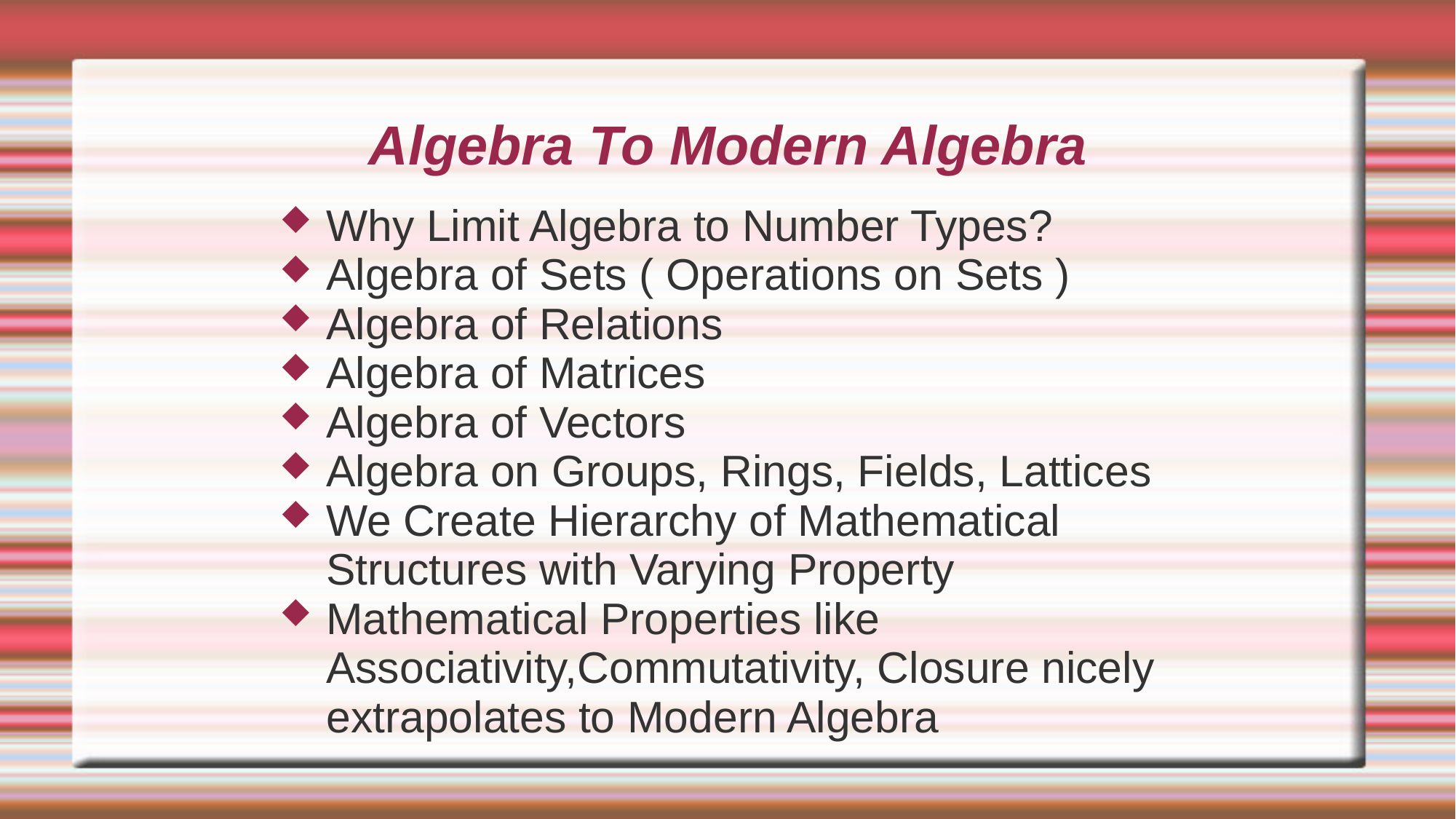

# Algebra To Modern Algebra
Why Limit Algebra to Number Types?
Algebra of Sets ( Operations on Sets )
Algebra of Relations
Algebra of Matrices
Algebra of Vectors
Algebra on Groups, Rings, Fields, Lattices
We Create Hierarchy of Mathematical Structures with Varying Property
Mathematical Properties like Associativity,Commutativity, Closure nicely extrapolates to Modern Algebra